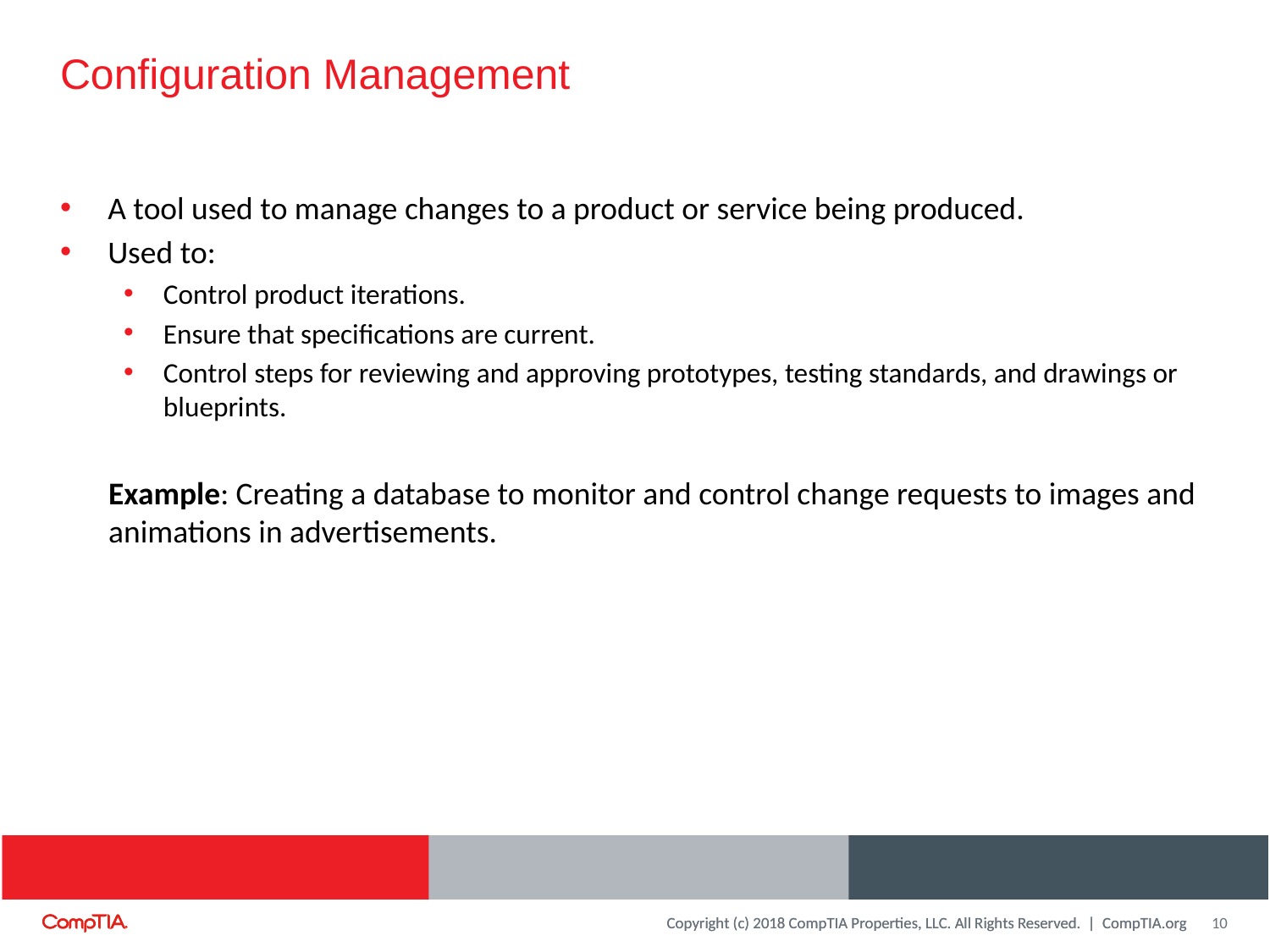

# Configuration Management
A tool used to manage changes to a product or service being produced.
Used to:
Control product iterations.
Ensure that specifications are current.
Control steps for reviewing and approving prototypes, testing standards, and drawings or blueprints.

Example: Creating a database to monitor and control change requests to images and animations in advertisements.
10